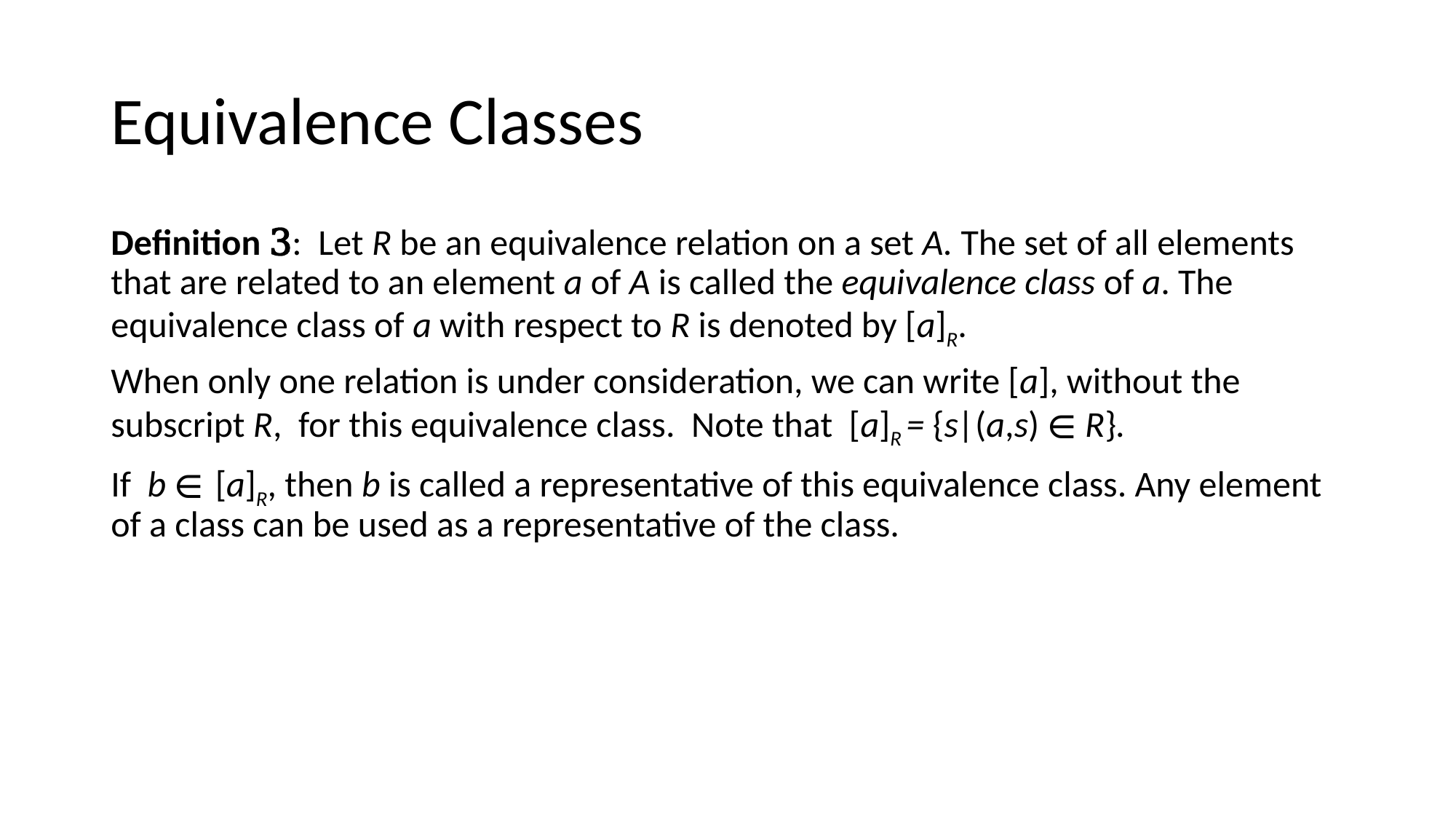

# Equivalence Classes
Definition 3:  Let R be an equivalence relation on a set A. The set of all elements that are related to an element a of A is called the equivalence class of a. The equivalence class of a with respect to R is denoted by [a]R.
When only one relation is under consideration, we can write [a], without the subscript R,  for this equivalence class.  Note that  [a]R = {s|(a,s) ∈ R}.
If  b ∈ [a]R, then b is called a representative of this equivalence class. Any element of a class can be used as a representative of the class.